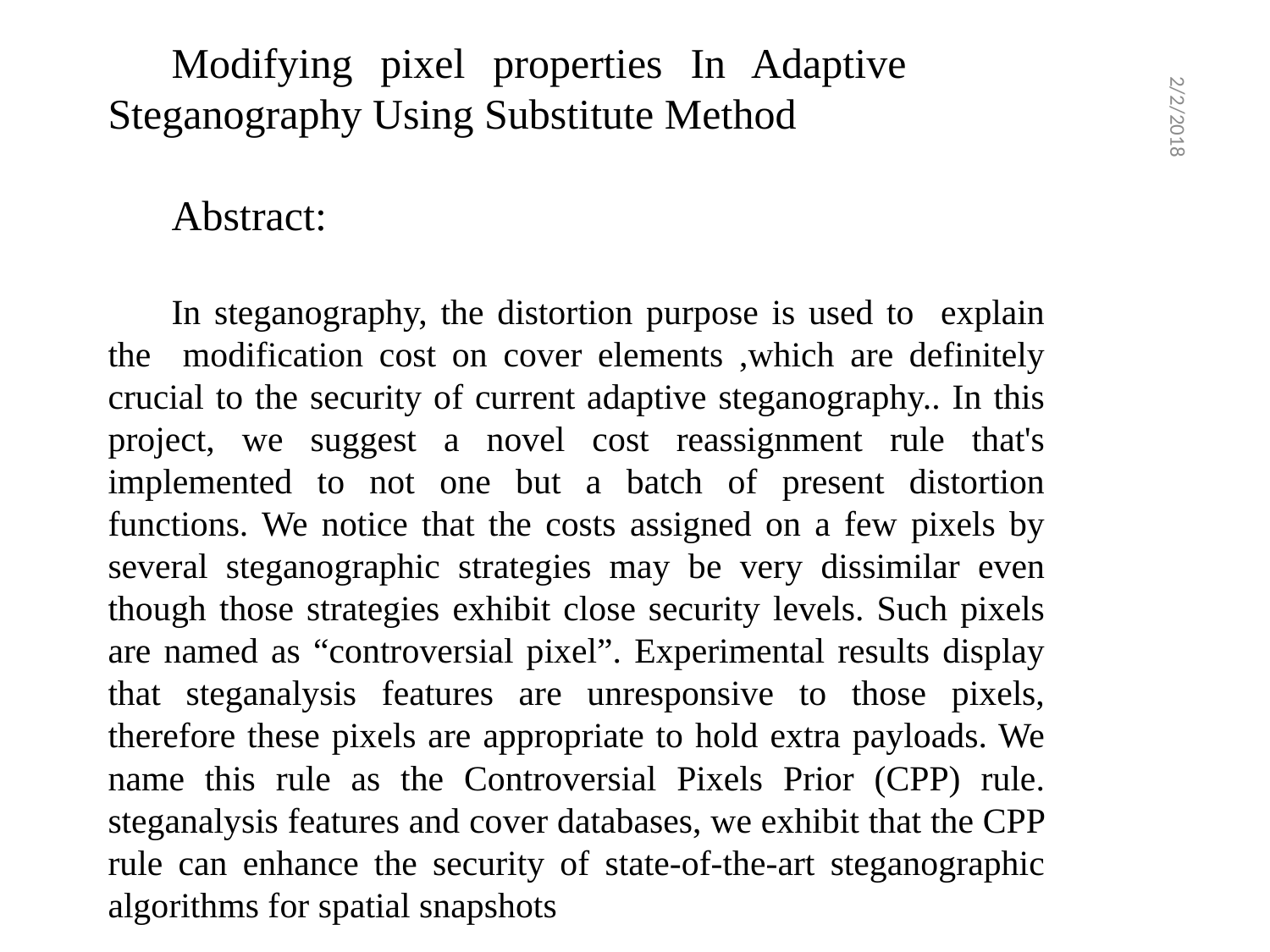

Modifying pixel properties In Adaptive      Steganography Using Substitute Method

Abstract:

In steganography, the distortion purpose is used to  explain the  modification cost on cover elements ,which are definitely crucial to the security of current adaptive steganography.. In this project, we suggest a novel cost reassignment rule that's implemented to not one but a batch of present distortion functions. We notice that the costs assigned on a few pixels by several steganographic strategies may be very dissimilar even though those strategies exhibit close security levels. Such pixels are named as “controversial pixel”. Experimental results display that steganalysis features are unresponsive to those pixels, therefore these pixels are appropriate to hold extra payloads. We name this rule as the Controversial Pixels Prior (CPP) rule. steganalysis features and cover databases, we exhibit that the CPP rule can enhance the security of state-of-the-art steganographic algorithms for spatial snapshots

2/2/2018